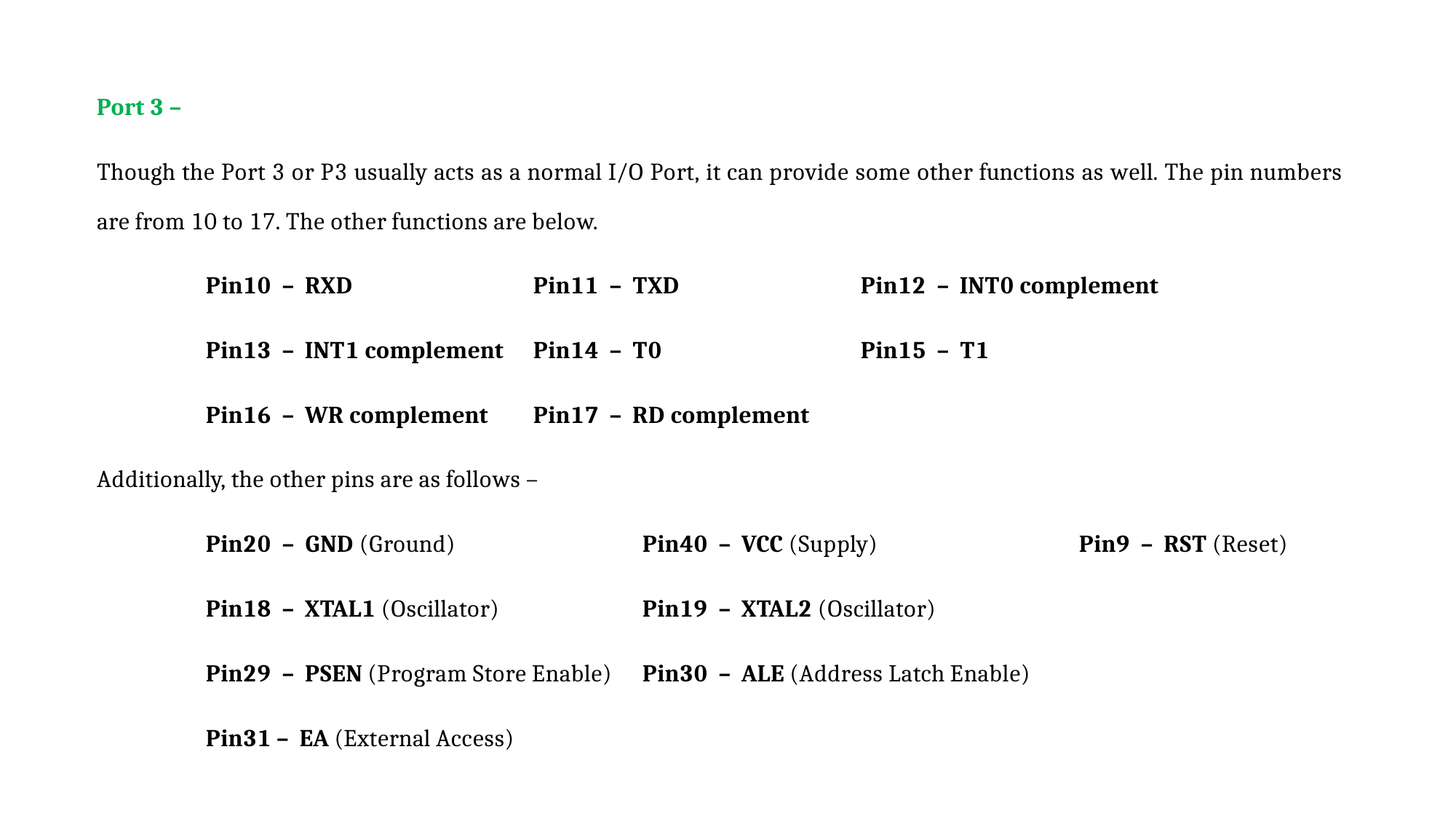

Port 3 –
Though the Port 3 or P3 usually acts as a normal I/O Port, it can provide some other functions as well. The pin numbers are from 10 to 17. The other functions are below.
	Pin10  –  RXD		Pin11  –  TXD		Pin12  –  INT0 complement
	Pin13  –  INT1 complement 	Pin14  –  T0		Pin15  –  T1
	Pin16  –  WR complement 	Pin17  –  RD complement
Additionally, the other pins are as follows –
	Pin20  –  GND (Ground)		Pin40  –  VCC (Supply)		Pin9  –  RST (Reset)
	Pin18  –  XTAL1 (Oscillator)		Pin19  –  XTAL2 (Oscillator)
	Pin29  –  PSEN (Program Store Enable)	Pin30  –  ALE (Address Latch Enable)
	Pin31 –  EA (External Access)